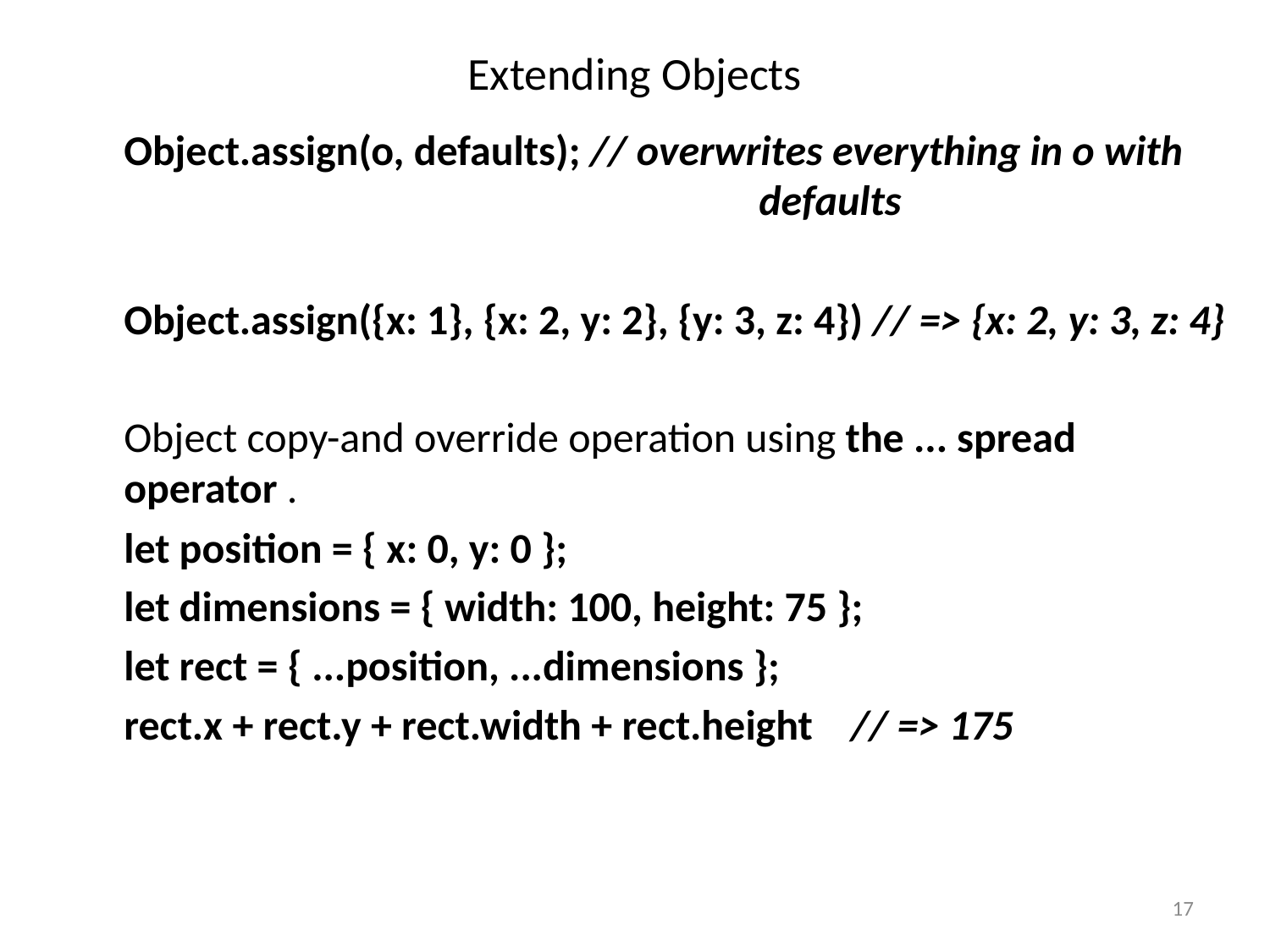

# Extending Objects
	Object.assign(o, defaults); // overwrites everything in o with 					defaults

	Object.assign({x: 1}, {x: 2, y: 2}, {y: 3, z: 4}) // => {x: 2, y: 3, z: 4}

	Object copy-and override operation using the ... spread operator .
	let position = { x: 0, y: 0 };
	let dimensions = { width: 100, height: 75 };
	let rect = { ...position, ...dimensions };
	rect.x + rect.y + rect.width + rect.height    // => 175

17